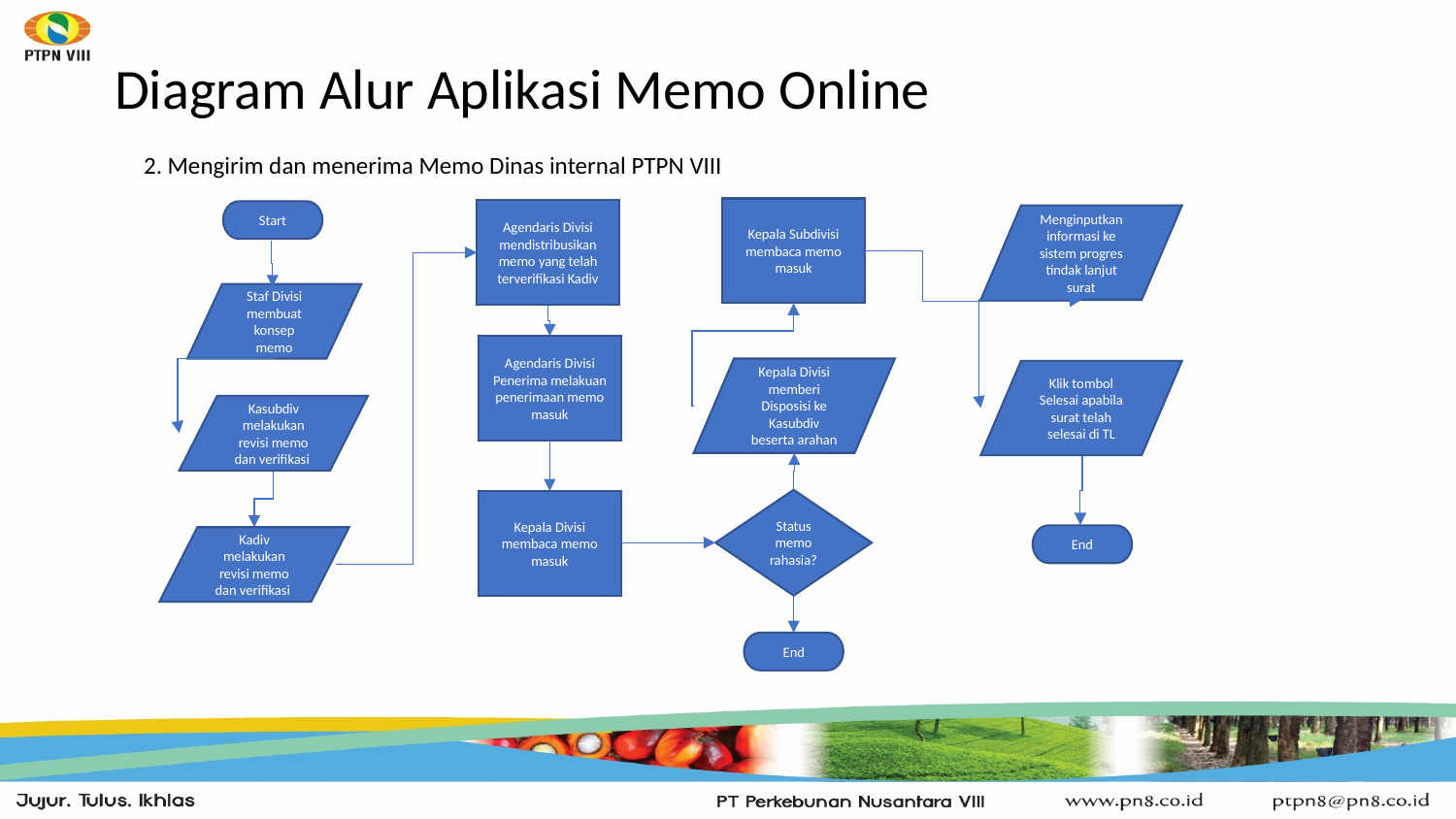

# Diagram Alur Aplikasi Memo Online
2. Mengirim dan menerima Memo Dinas internal PTPN VIII
Kepala Subdivisi membaca memo masuk
Agendaris Divisi mendistribusikan memo yang telah terverifikasi Kadiv
Start
Menginputkan informasi ke sistem progres tindak lanjut surat
Staf Divisi membuat konsep memo
Agendaris Divisi Penerima melakuan penerimaan memo masuk
Kepala Divisi memberi Disposisi ke Kasubdiv beserta arahan
Klik tombol Selesai apabila surat telah selesai di TL
Kasubdiv melakukan revisi memo dan verifikasi
Status memo rahasia?
Kepala Divisi membaca memo masuk
End
Kadiv melakukan revisi memo dan verifikasi
End